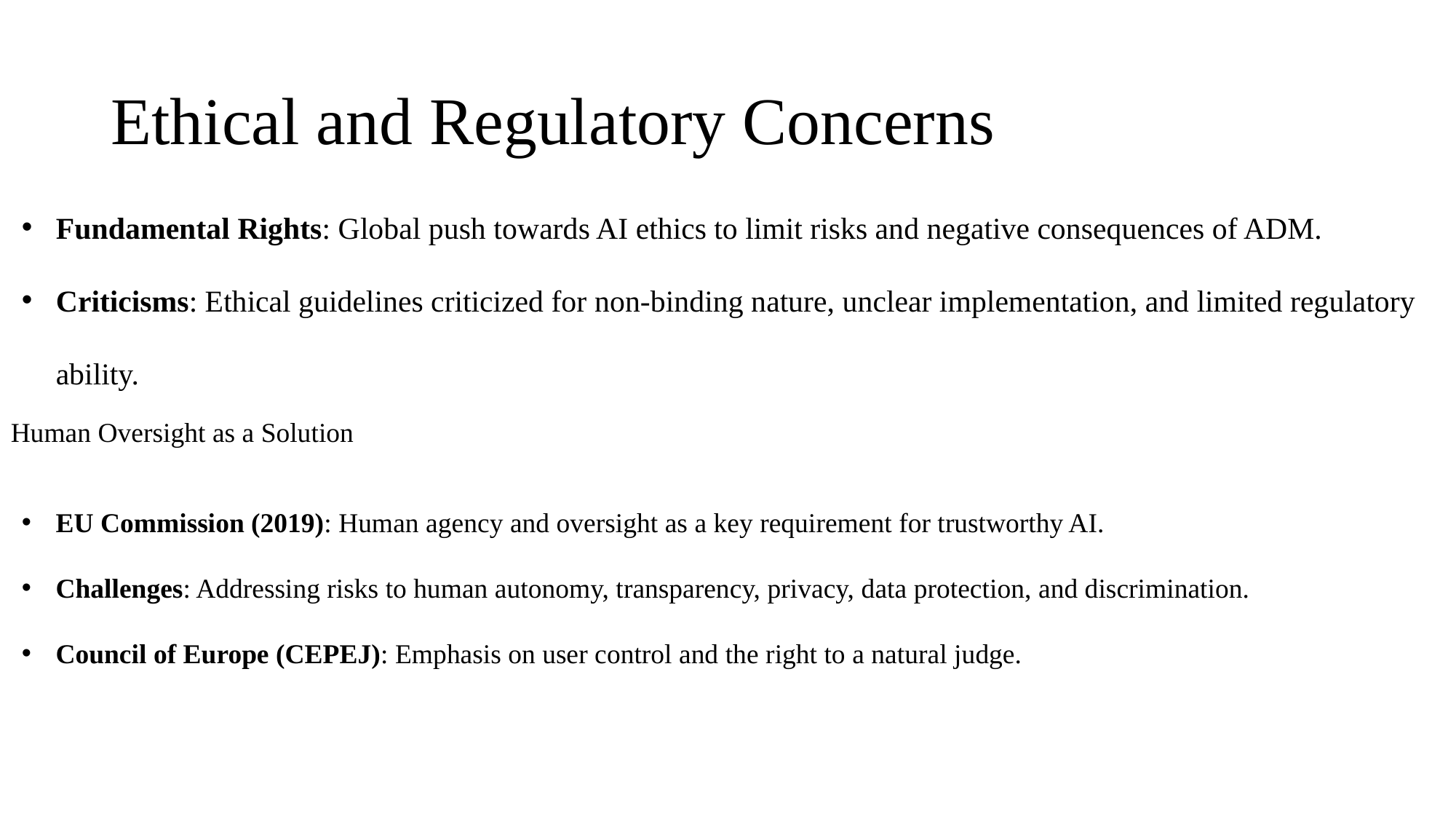

# Ethical and Regulatory Concerns
Fundamental Rights: Global push towards AI ethics to limit risks and negative consequences of ADM.
Criticisms: Ethical guidelines criticized for non-binding nature, unclear implementation, and limited regulatory ability.
Human Oversight as a Solution
EU Commission (2019): Human agency and oversight as a key requirement for trustworthy AI.
Challenges: Addressing risks to human autonomy, transparency, privacy, data protection, and discrimination.
Council of Europe (CEPEJ): Emphasis on user control and the right to a natural judge.